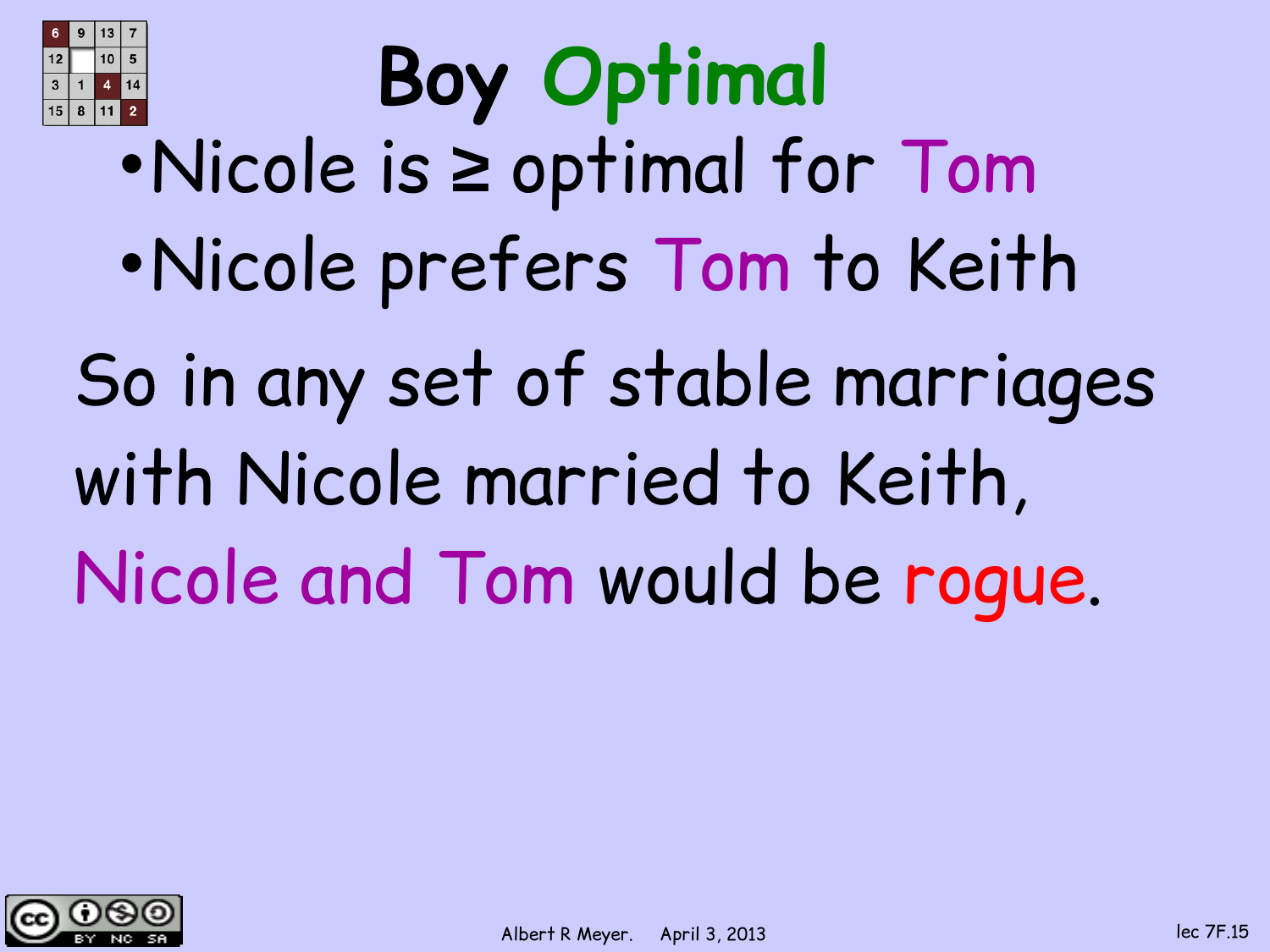

# Boy Optimal
Nicole is ≥ optimal for Tom
Nicole prefers Tom to Keith
So in any set of stable marriages
with Nicole married to Keith,
Nicole and Tom would be rogue.
lec 7F.15